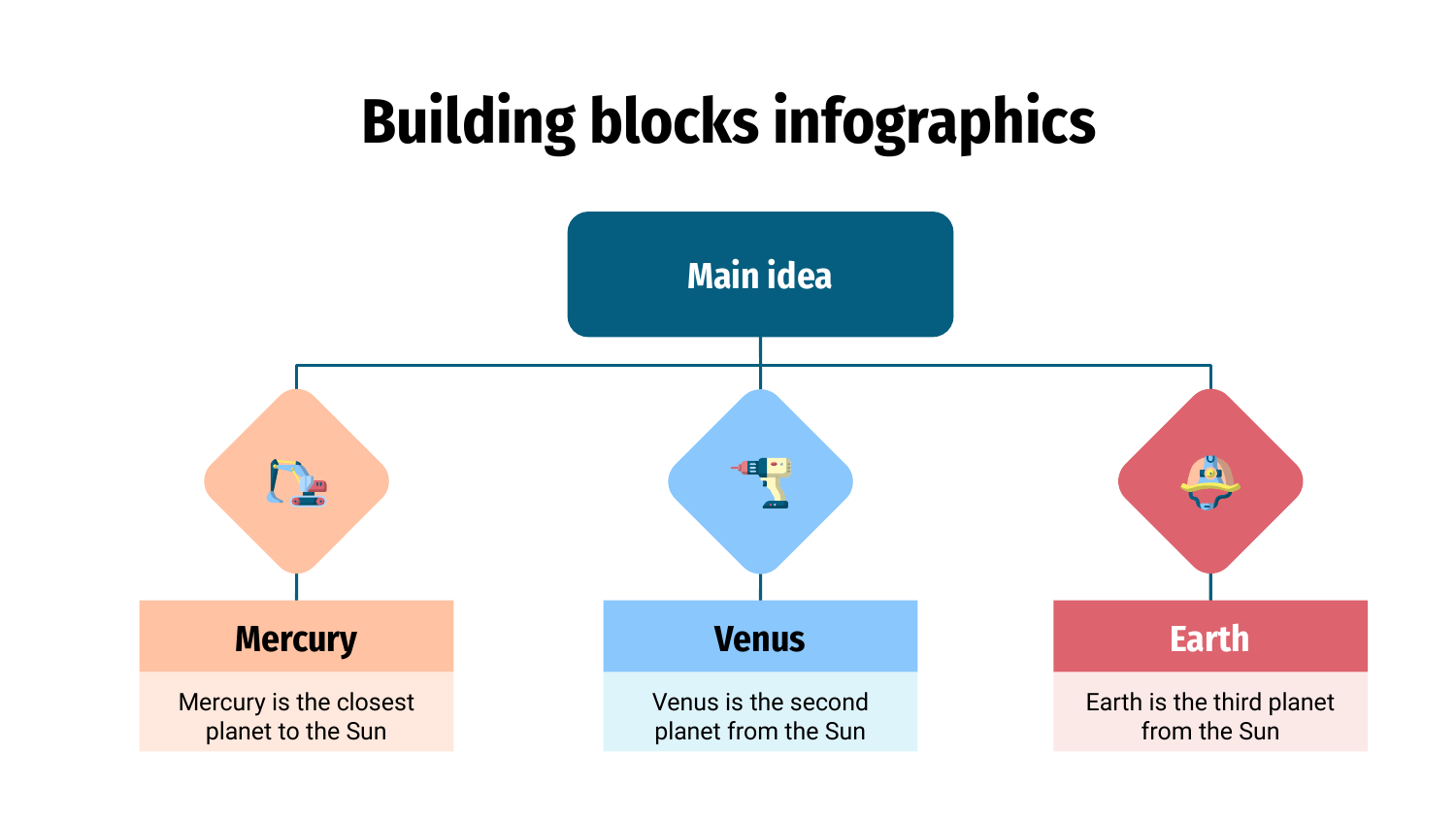

# Building blocks infographics
Main idea

Mercury
Mercury is the closest planet to the Sun
Venus
Venus is the second planet from the Sun
Earth
Earth is the third planet from the Sun